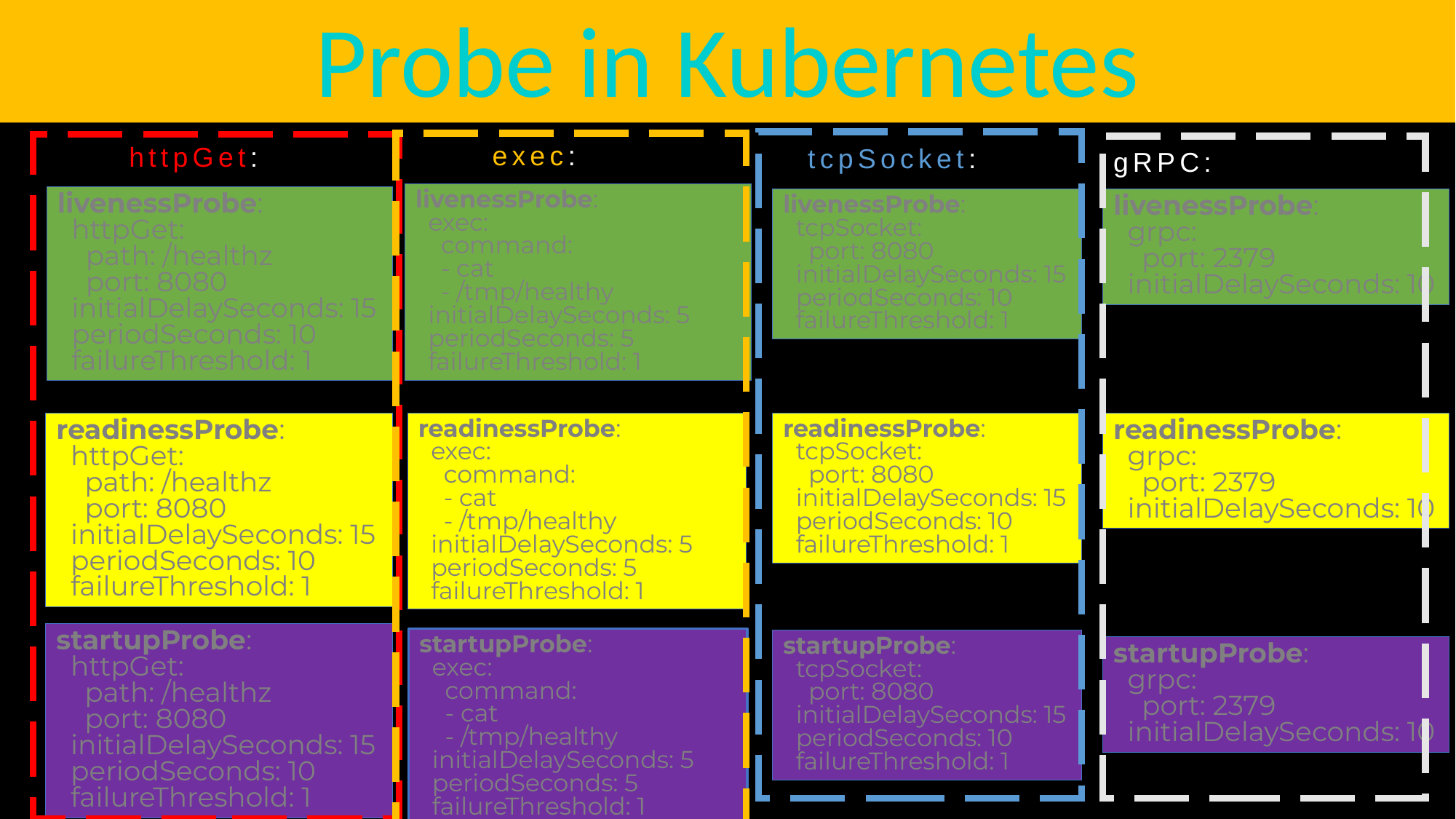

Probe in Kubernetes

exec:

httpGet:
tcpSocket:

gRPC:
livenessProbe:
  exec:
    command:
    - cat
    - /tmp/healthy
  initialDelaySeconds: 5
  periodSeconds: 5
  failureThreshold: 1
livenessProbe:
  httpGet:
    path: /healthz
    port: 8080
  initialDelaySeconds: 15
  periodSeconds: 10
  failureThreshold: 1
livenessProbe:
  tcpSocket:
    port: 8080
  initialDelaySeconds: 15
  periodSeconds: 10
  failureThreshold: 1
livenessProbe:
  grpc:
    port: 2379
  initialDelaySeconds: 10
readinessProbe:
  httpGet:
    path: /healthz
    port: 8080
  initialDelaySeconds: 15
  periodSeconds: 10
  failureThreshold: 1
readinessProbe:
  exec:
    command:
    - cat
    - /tmp/healthy
  initialDelaySeconds: 5
  periodSeconds: 5
  failureThreshold: 1
readinessProbe:
  tcpSocket:
    port: 8080
  initialDelaySeconds: 15
  periodSeconds: 10
  failureThreshold: 1
readinessProbe:
  grpc:
    port: 2379
  initialDelaySeconds: 10
startupProbe:
  httpGet:
    path: /healthz
    port: 8080
  initialDelaySeconds: 15
  periodSeconds: 10
  failureThreshold: 1
startupProbe:
  exec:
    command:
    - cat
    - /tmp/healthy
  initialDelaySeconds: 5
  periodSeconds: 5
  failureThreshold: 1
startupProbe:
  tcpSocket:
    port: 8080
  initialDelaySeconds: 15
  periodSeconds: 10
  failureThreshold: 1
startupProbe:
  grpc:
    port: 2379
  initialDelaySeconds: 10